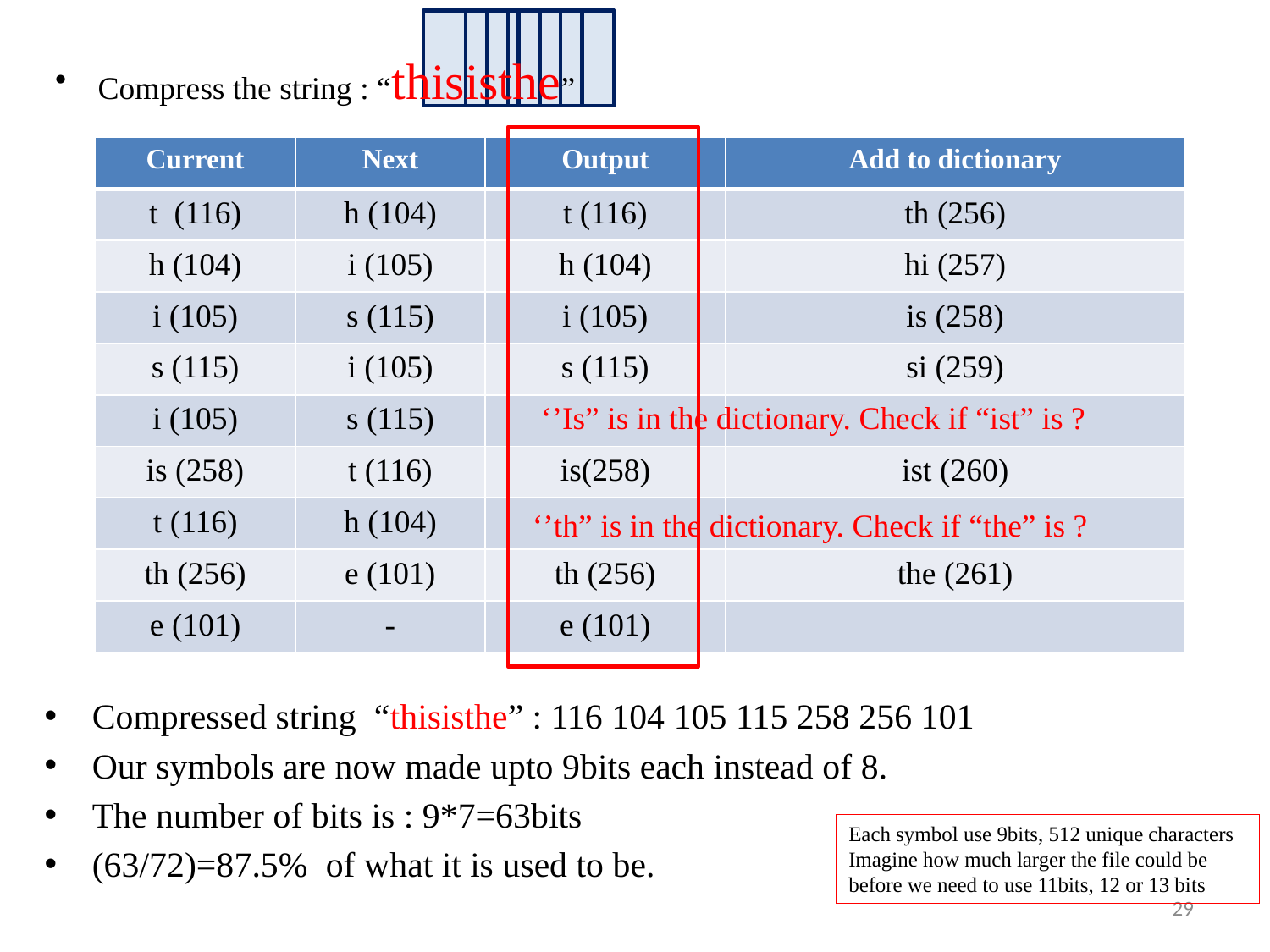

Compress the string : “thisisthe”

| Current | Next | Output | Add to dictionary |
| --- | --- | --- | --- |
| t (116) | h (104) | t (116) | th (256) |
|  |  |  |  |
|  |  |  |  |
|  |  |  |  |
|  |  |  |  |
|  |  |  |  |
|  |  |  |  |
|  |  |  |  |
|  |  |  |  |
| Current | Next | Output | Add to dictionary |
| --- | --- | --- | --- |
| t (116) | h (104) | t (116) | th (256) |
| h (104) | i (105) | h (104) | hi (257) |
|  |  |  |  |
|  |  |  |  |
|  |  |  |  |
|  |  |  |  |
|  |  |  |  |
|  |  |  |  |
|  |  |  |  |
| Current | Next | Output | Add to dictionary |
| --- | --- | --- | --- |
| t (116) | h (104) | t (116) | th (256) |
| h (104) | i (105) | h (104) | hi (257) |
| i (105) | s (115) | i (105) | is (258) |
|  |  |  |  |
|  |  |  |  |
|  |  |  |  |
|  |  |  |  |
|  |  |  |  |
|  |  |  |  |
| Current | Next | Output | Add to dictionary |
| --- | --- | --- | --- |
| t (116) | h (104) | t (116) | th (256) |
| h (104) | i (105) | h (104) | hi (257) |
| i (105) | s (115) | i (105) | is (258) |
| s (115) | i (105) | s (115) | si (259) |
|  |  |  |  |
|  |  |  |  |
|  |  |  |  |
|  |  |  |  |
|  |  |  |  |
| Current | Next | Output | Add to dictionary |
| --- | --- | --- | --- |
| t (116) | h (104) | t (116) | th (256) |
| h (104) | i (105) | h (104) | hi (257) |
| i (105) | s (115) | i (105) | is (258) |
| s (115) | i (105) | s (115) | si (259) |
| i (105) | s (115) |  |  |
|  |  |  |  |
|  |  |  |  |
|  |  |  |  |
|  |  |  |  |
| Current | Next | Output | Add to dictionary |
| --- | --- | --- | --- |
| t (116) | h (104) | t (116) | th (256) |
| h (104) | i (105) | h (104) | hi (257) |
| i (105) | s (115) | i (105) | is (258) |
| s (115) | i (105) | s (115) | si (259) |
| i (105) | s (115) |  |  |
| is (258) | t (116) | is(258) | ist (260) |
|  |  |  |  |
|  |  |  |  |
|  |  |  |  |
| Current | Next | Output | Add to dictionary |
| --- | --- | --- | --- |
| t (116) | h (104) | t (116) | th (256) |
| h (104) | i (105) | h (104) | hi (257) |
| i (105) | s (115) | i (105) | is (258) |
| s (115) | i (105) | s (115) | si (259) |
| i (105) | s (115) |  |  |
| is (258) | t (116) | is(258) | ist (260) |
| t (116) | h (104) |  |  |
|  |  |  |  |
|  |  |  |  |
| Current | Next | Output | Add to dictionary |
| --- | --- | --- | --- |
| t (116) | h (104) | t (116) | th (256) |
| h (104) | i (105) | h (104) | hi (257) |
| i (105) | s (115) | i (105) | is (258) |
| s (115) | i (105) | s (115) | si (259) |
| i (105) | s (115) |  |  |
| is (258) | t (116) | is(258) | ist (260) |
| t (116) | h (104) |  |  |
| th (256) | e (101) | th (256) | the (261) |
|  |  |  |  |
| Current | Next | Output | Add to dictionary |
| --- | --- | --- | --- |
| t (116) | h (104) | t (116) | th (256) |
| h (104) | i (105) | h (104) | hi (257) |
| i (105) | s (115) | i (105) | is (258) |
| s (115) | i (105) | s (115) | si (259) |
| i (105) | s (115) |  |  |
| is (258) | t (116) | is(258) | ist (260) |
| t (116) | h (104) |  |  |
| th (256) | e (101) | th (256) | the (261) |
| e (101) | - | e (101) |  |
‘’Is” is in the dictionary. Check if “ist” is ?
‘’th” is in the dictionary. Check if “the” is ?
Compressed string  “thisisthe” : 116 104 105 115 258 256 101
Our symbols are now made upto 9bits each instead of 8.
The number of bits is : 9*7=63bits
(63/72)=87.5%  of what it is used to be.

Each symbol use 9bits, 512 unique characters
Imagine how much larger the file could be before we need to use 11bits, 12 or 13 bits
29